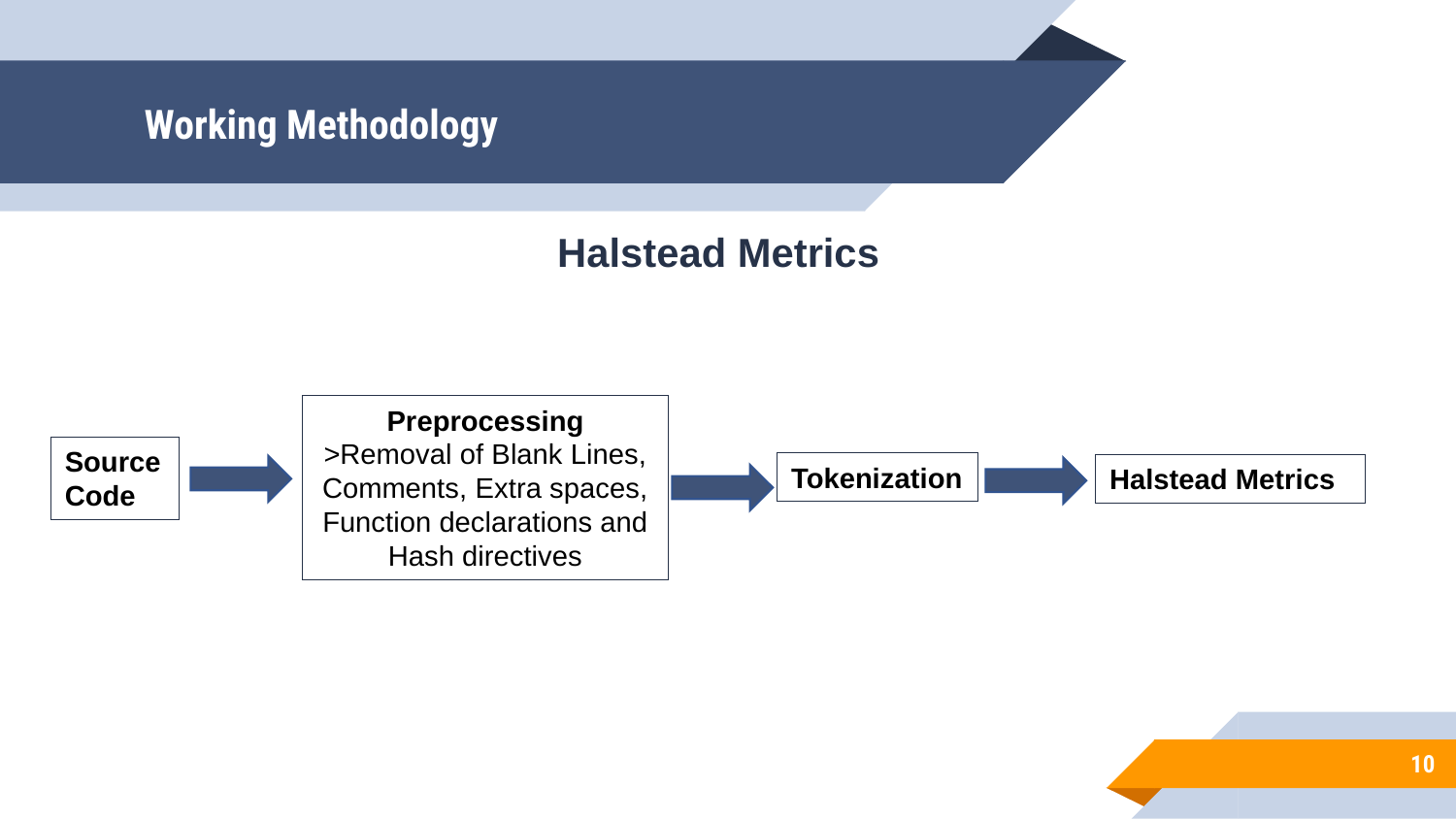

# Working Methodology
Halstead Metrics
Preprocessing
>Removal of Blank Lines, Comments, Extra spaces, Function declarations and
Hash directives
Source
Code
Tokenization
Halstead Metrics

10